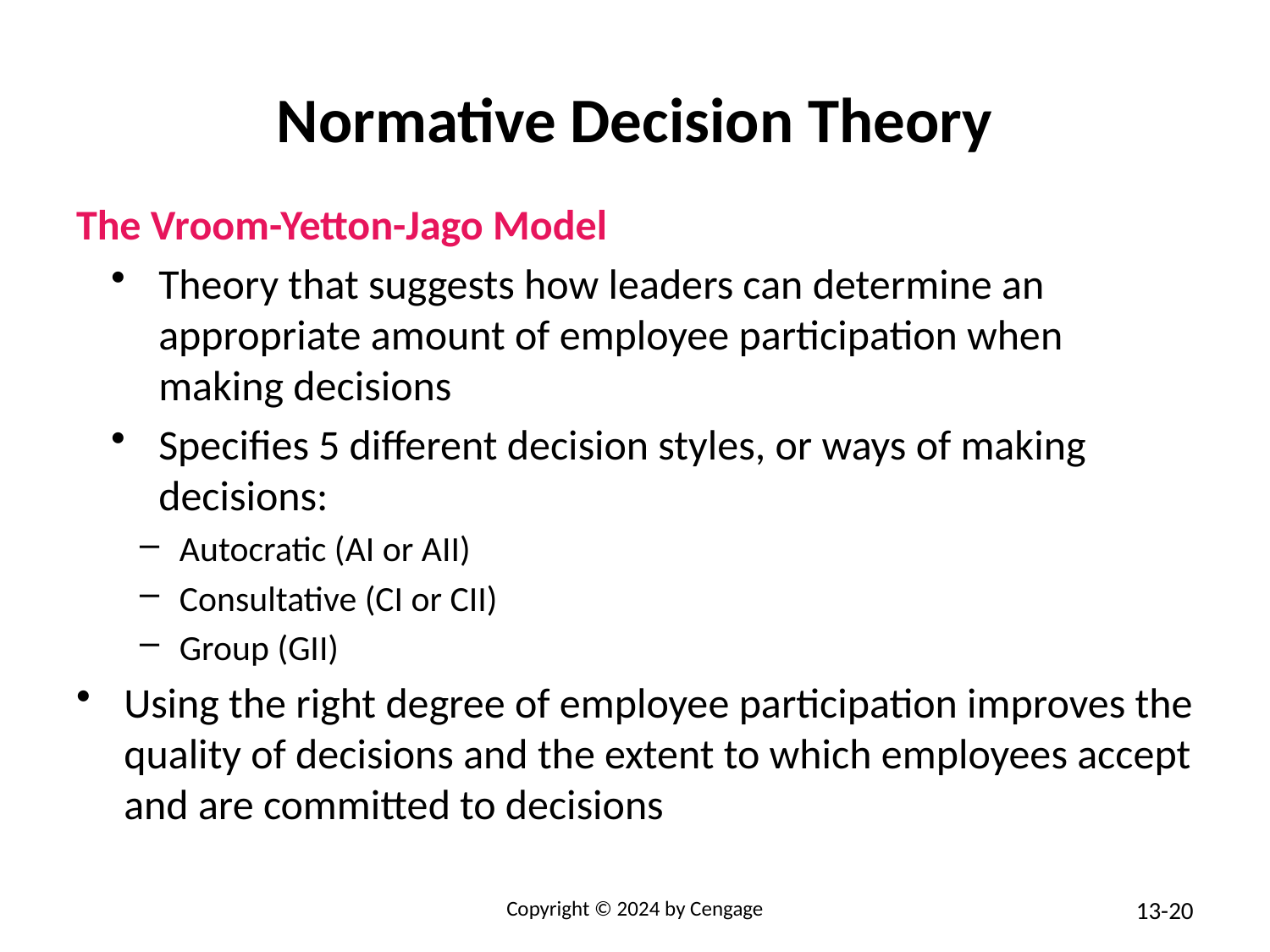

# Normative Decision Theory
The Vroom-Yetton-Jago Model
Theory that suggests how leaders can determine an appropriate amount of employee participation when making decisions
Specifies 5 different decision styles, or ways of making decisions:
Autocratic (AI or AII)
Consultative (CI or CII)
Group (GII)
Using the right degree of employee participation improves the quality of decisions and the extent to which employees accept and are committed to decisions

Copyright © 2024 by Cengage
13-20